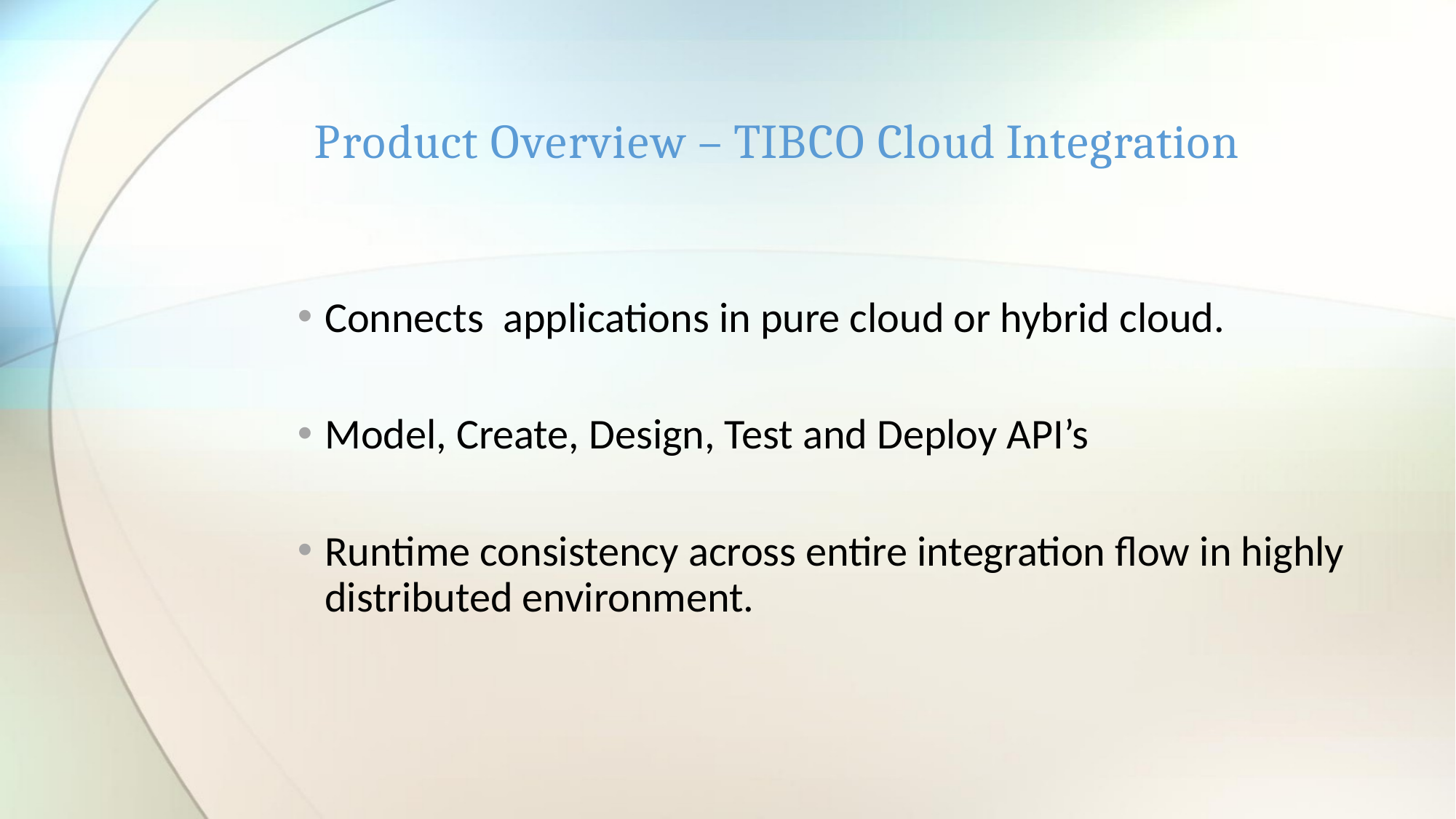

# Product Overview – TIBCO Cloud Integration

Connects  applications in pure cloud or hybrid cloud.

Model, Create, Design, Test and Deploy API’s

Runtime consistency across entire integration flow in highly distributed environment.